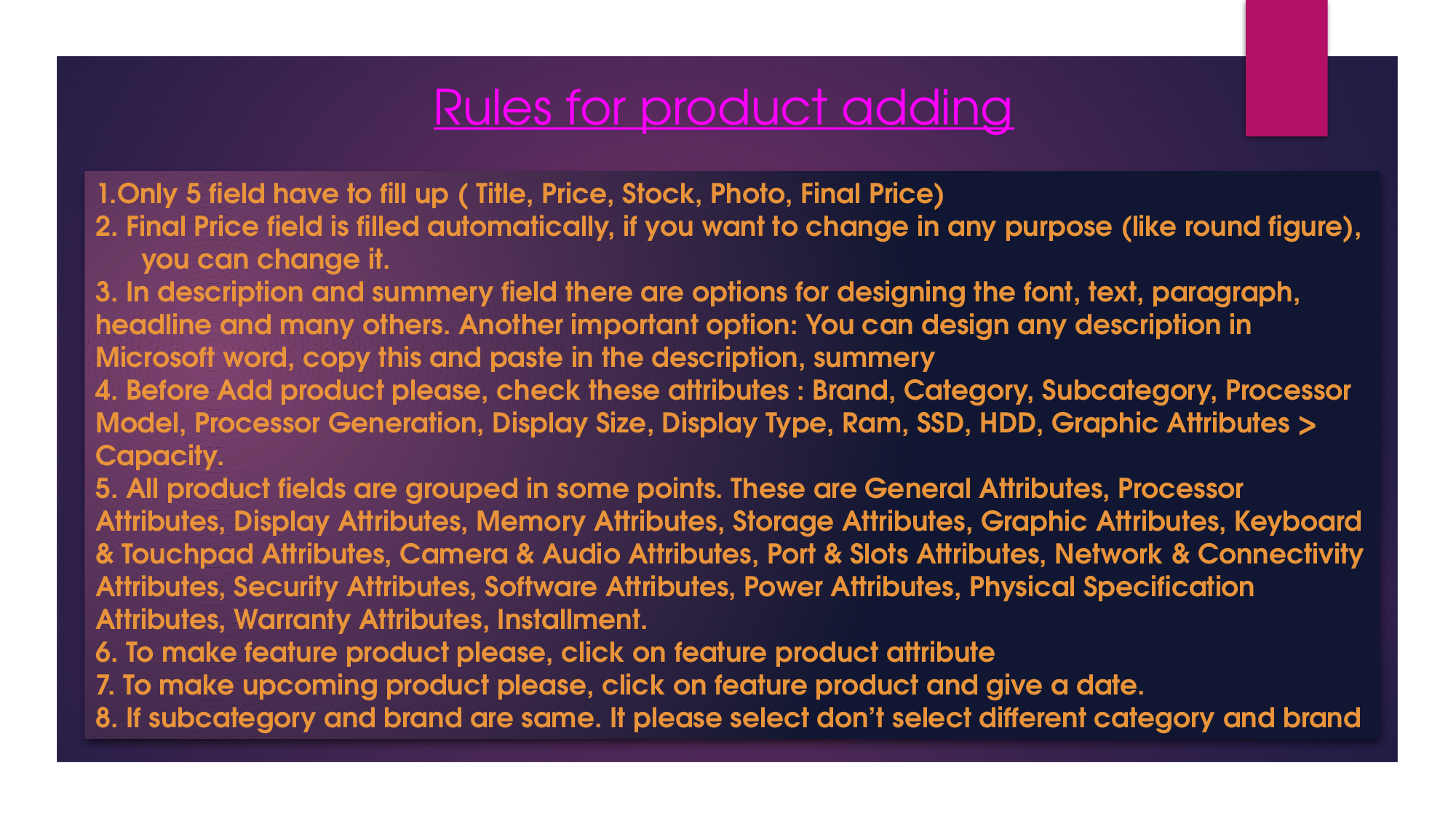

# Rules for product adding
1.Only 5 field have to fill up ( Title, Price, Stock, Photo, Final Price)
2. Final Price field is filled automatically, if you want to change in any purpose (like round figure),       you can change it.
3. In description and summery field there are options for designing the font, text, paragraph, headline and many others. Another important option: You can design any description in Microsoft word, copy this and paste in the description, summery
4. Before Add product please, check these attributes : Brand, Category, Subcategory, Processor Model, Processor Generation, Display Size, Display Type, Ram, SSD, HDD, Graphic Attributes > Capacity.
5. All product fields are grouped in some points. These are General Attributes, Processor Attributes, Display Attributes, Memory Attributes, Storage Attributes, Graphic Attributes, Keyboard & Touchpad Attributes, Camera & Audio Attributes, Port & Slots Attributes, Network & Connectivity Attributes, Security Attributes, Software Attributes, Power Attributes, Physical Specification Attributes, Warranty Attributes, Installment.
6. To make feature product please, click on feature product attribute
7. To make upcoming product please, click on feature product and give a date.
8. If subcategory and brand are same. It please select don’t select different category and brand